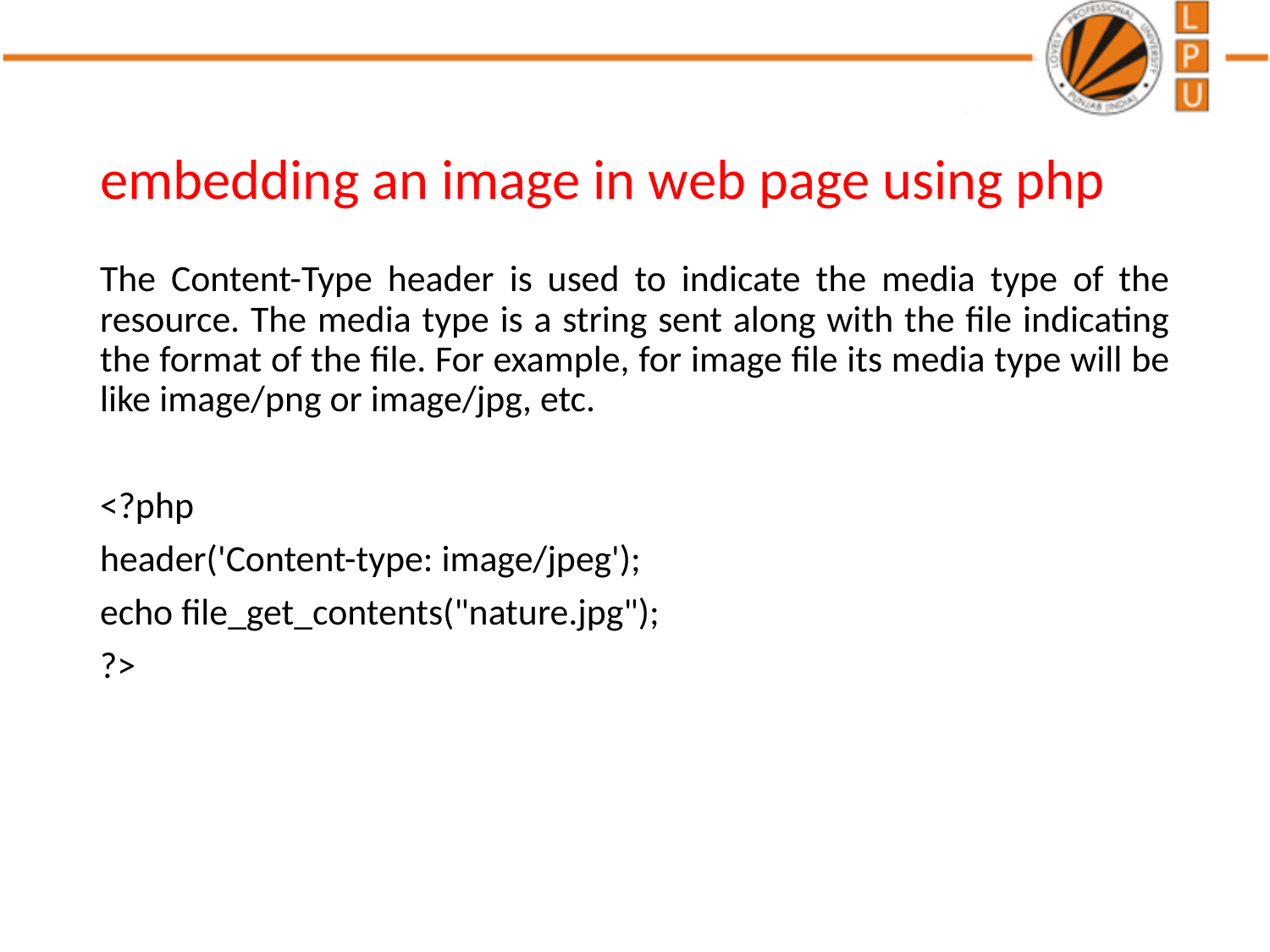

# embedding an image in web page using php
The Content-Type header is used to indicate the media type of the resource. The media type is a string sent along with the file indicating the format of the file. For example, for image file its media type will be like image/png or image/jpg, etc.

<?php
header('Content-type: image/jpeg');
echo file_get_contents("nature.jpg");
?>